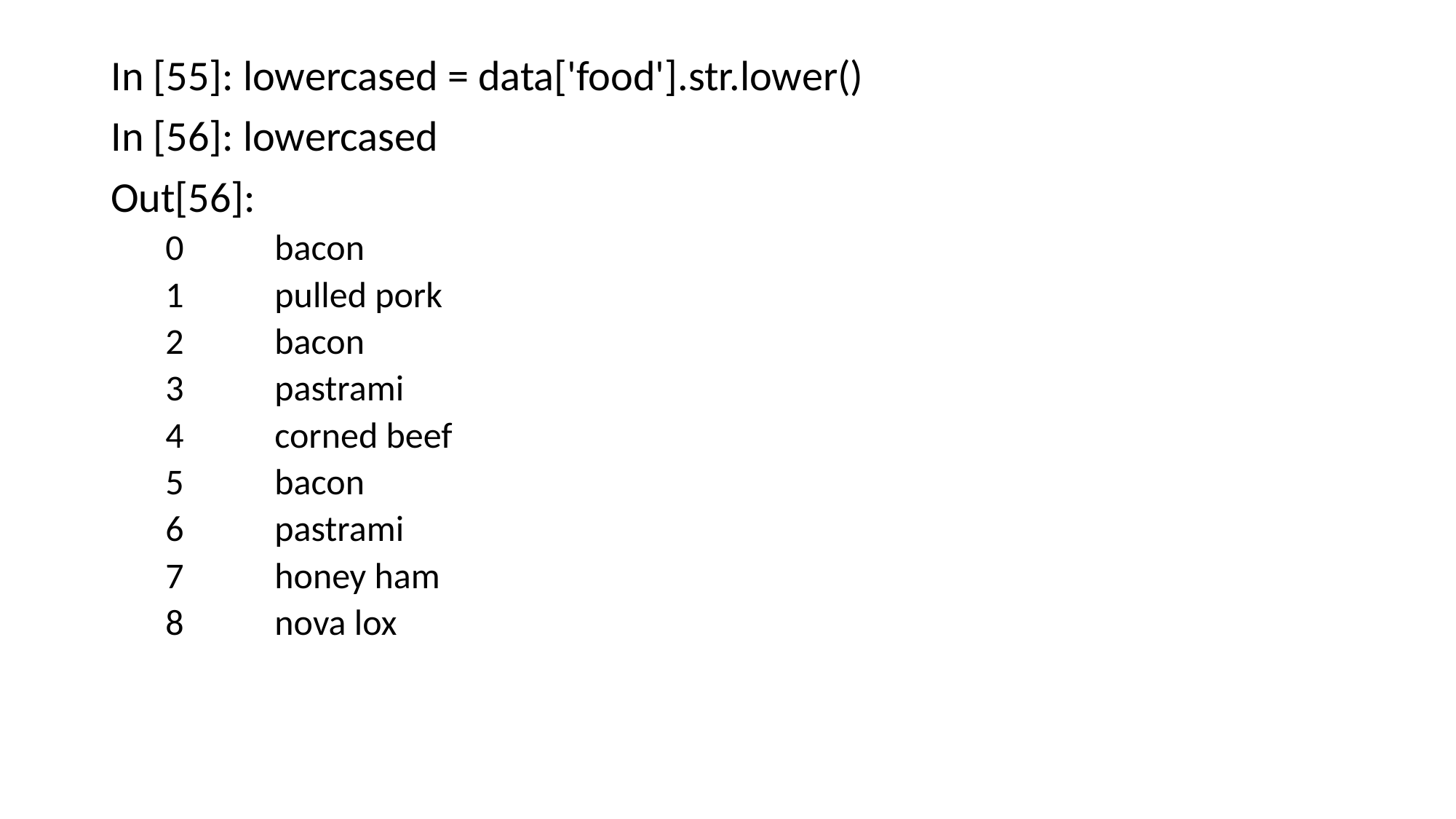

In [55]: lowercased = data['food'].str.lower()
In [56]: lowercased
Out[56]:
0 	bacon
1 	pulled pork
2 	bacon
3 	pastrami
4 	corned beef
5 	bacon
6 	pastrami
7 	honey ham
8 	nova lox